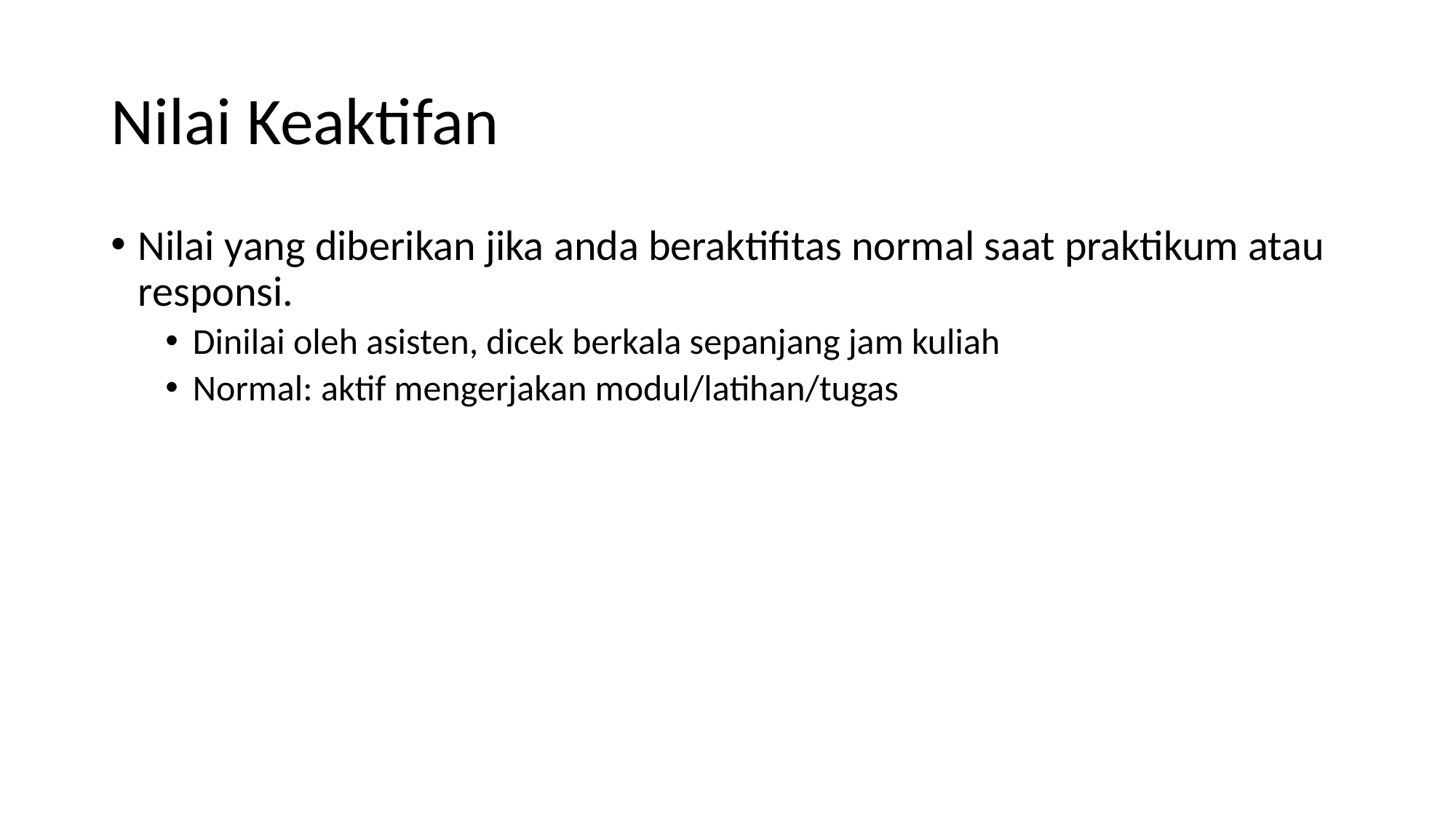

# Nilai Keaktifan
Nilai yang diberikan jika anda beraktifitas normal saat praktikum atau responsi.
Dinilai oleh asisten, dicek berkala sepanjang jam kuliah
Normal: aktif mengerjakan modul/latihan/tugas